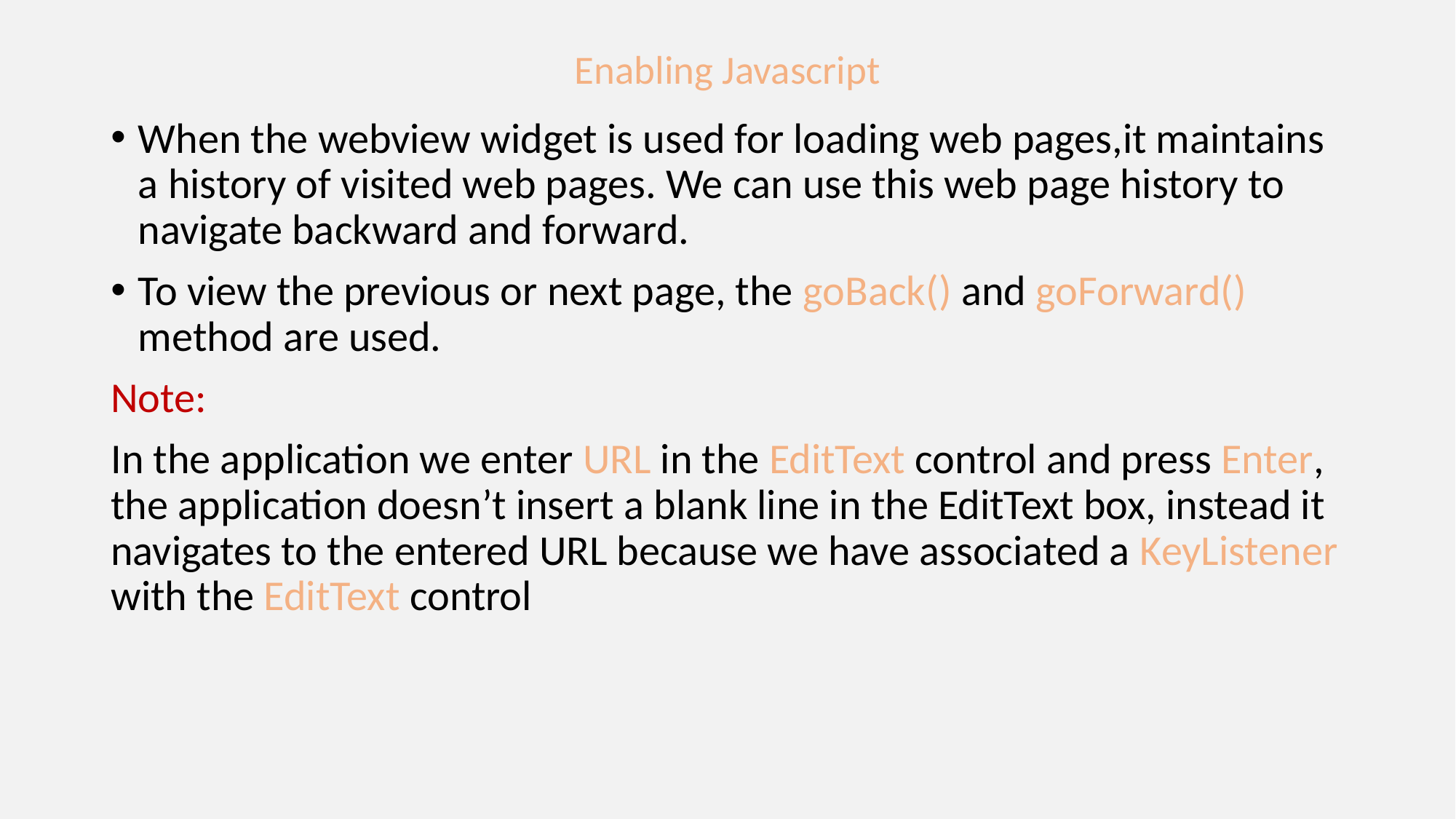

# Enabling Javascript
When the webview widget is used for loading web pages,it maintains a history of visited web pages. We can use this web page history to navigate backward and forward.
To view the previous or next page, the goBack() and goForward() method are used.
Note:
In the application we enter URL in the EditText control and press Enter, the application doesn’t insert a blank line in the EditText box, instead it navigates to the entered URL because we have associated a KeyListener with the EditText control